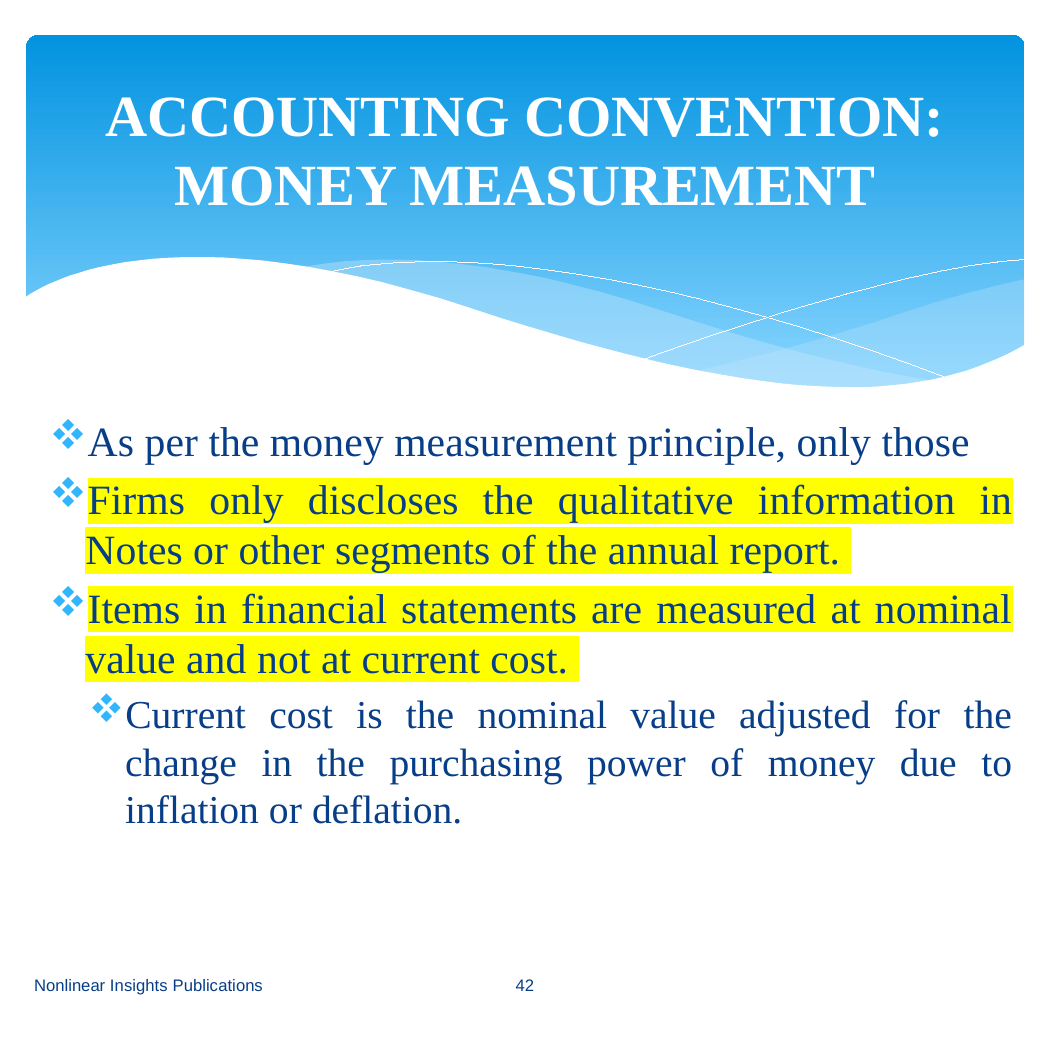

ACCOUNTING CONVENTION: MONEY MEASUREMENT
# As per the money measurement principle, only those
Firms only discloses the qualitative information in Notes or other segments of the annual report.
Items in financial statements are measured at nominal value and not at current cost.
Current cost is the nominal value adjusted for the change in the purchasing power of money due to inflation or deflation.

Nonlinear Insights Publications
42